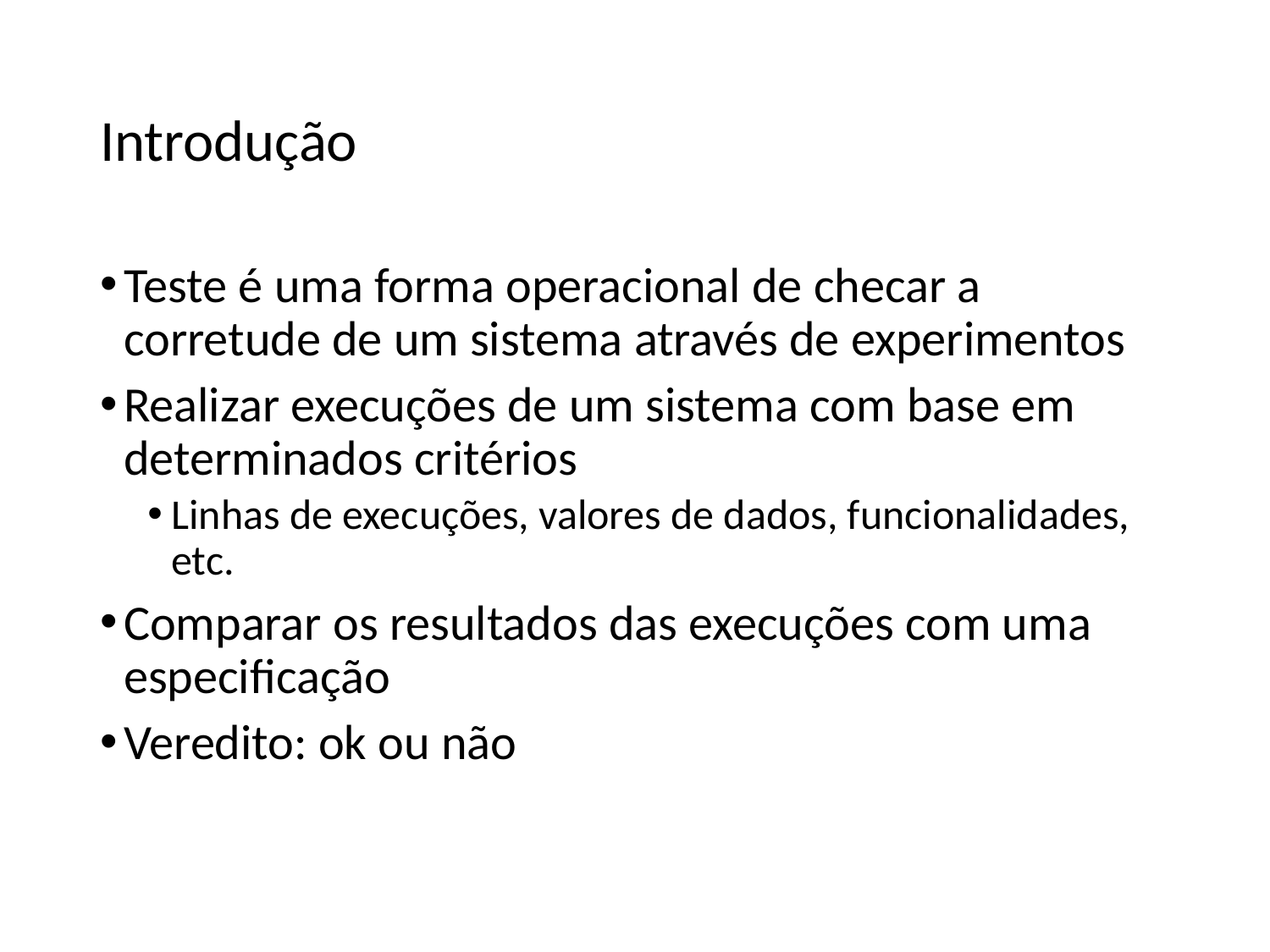

# Introdução
Teste é uma forma operacional de checar a corretude de um sistema através de experimentos
Realizar execuções de um sistema com base em determinados critérios
Linhas de execuções, valores de dados, funcionalidades, etc.
Comparar os resultados das execuções com uma especificação
Veredito: ok ou não